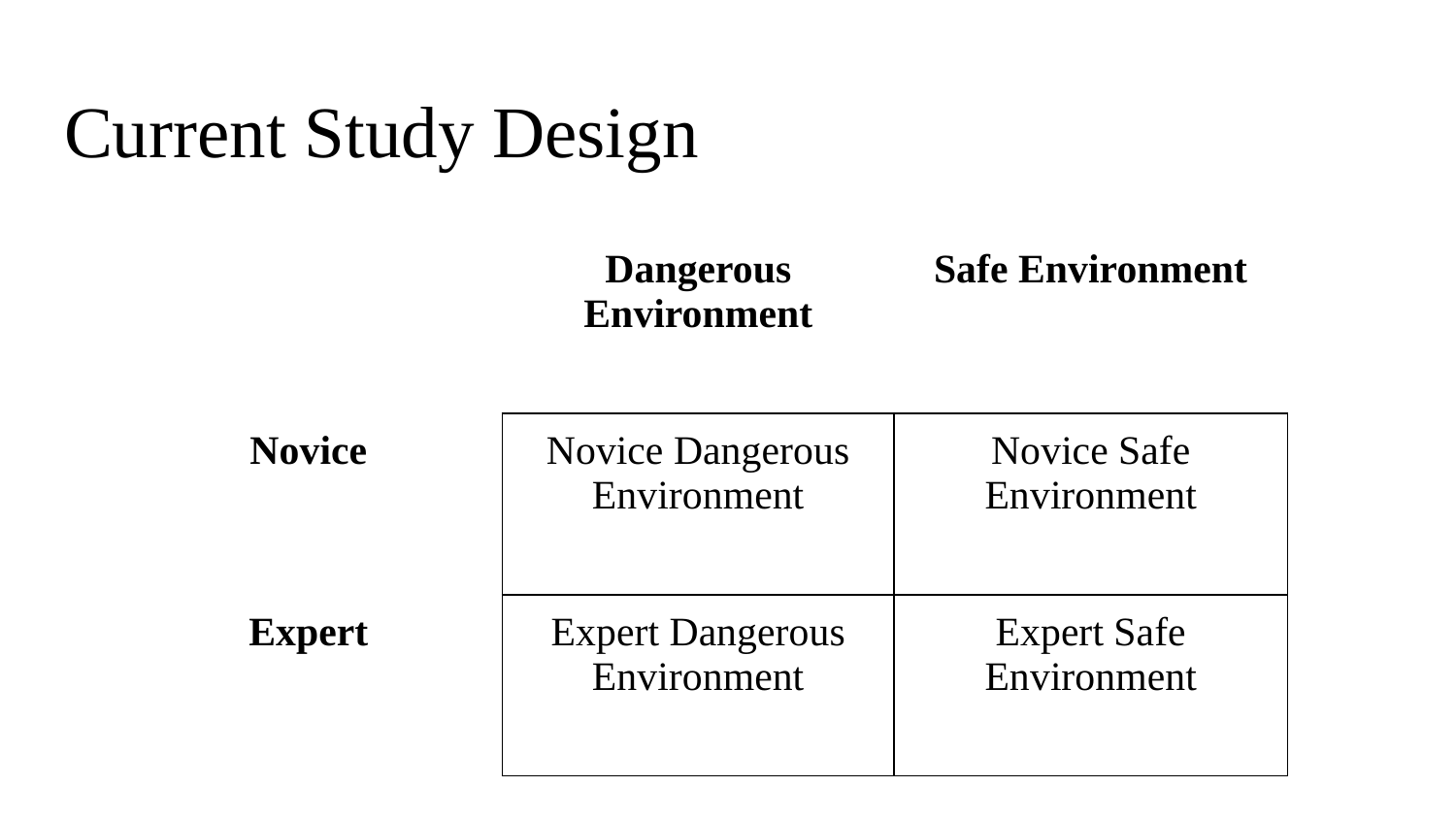

# Current Study Design

|  | Dangerous Environment | Safe Environment |
| --- | --- | --- |
| Novice | Novice Dangerous Environment | Novice Safe Environment |
| Expert | Expert Dangerous Environment | Expert Safe Environment |